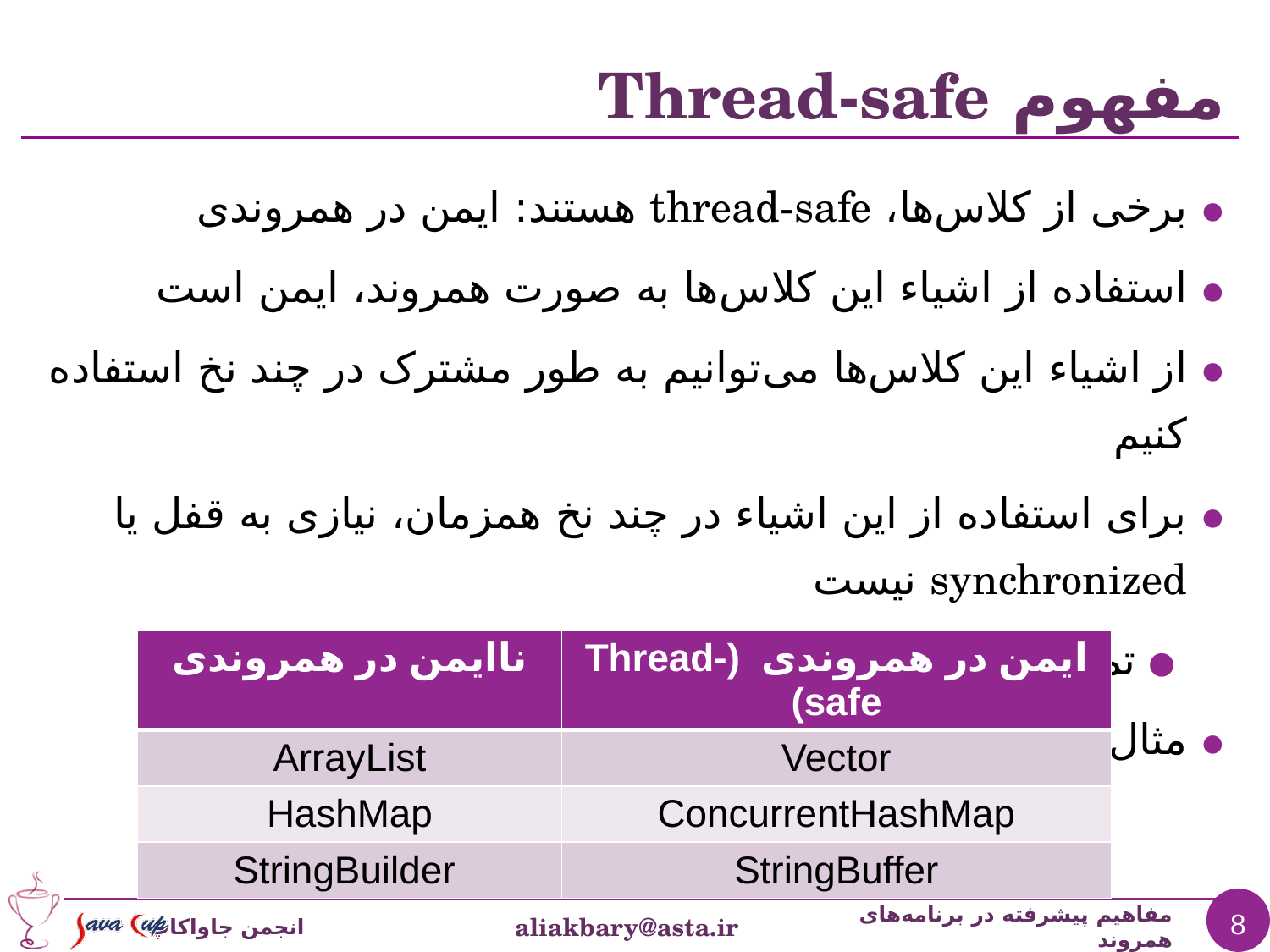

# مفهوم Thread-safe
برخی از کلاس‌ها، thread-safe هستند: ایمن در همروندی
استفاده از اشیاء این کلاس‌ها به صورت همروند، ایمن است
از اشیاء این کلاس‌ها می‌توانیم به طور مشترک در چند نخ استفاده کنیم
برای استفاده از این اشیاء در چند نخ همزمان، نیازی به قفل یا synchronized نیست
تمهیدات لازم در داخل همان کلاس پیاده‌سازی شده است
مثال:
| ناایمن در همروندی | ایمن در همروندی (Thread-safe) |
| --- | --- |
| ArrayList | Vector |
| HashMap | ConcurrentHashMap |
| StringBuilder | StringBuffer |